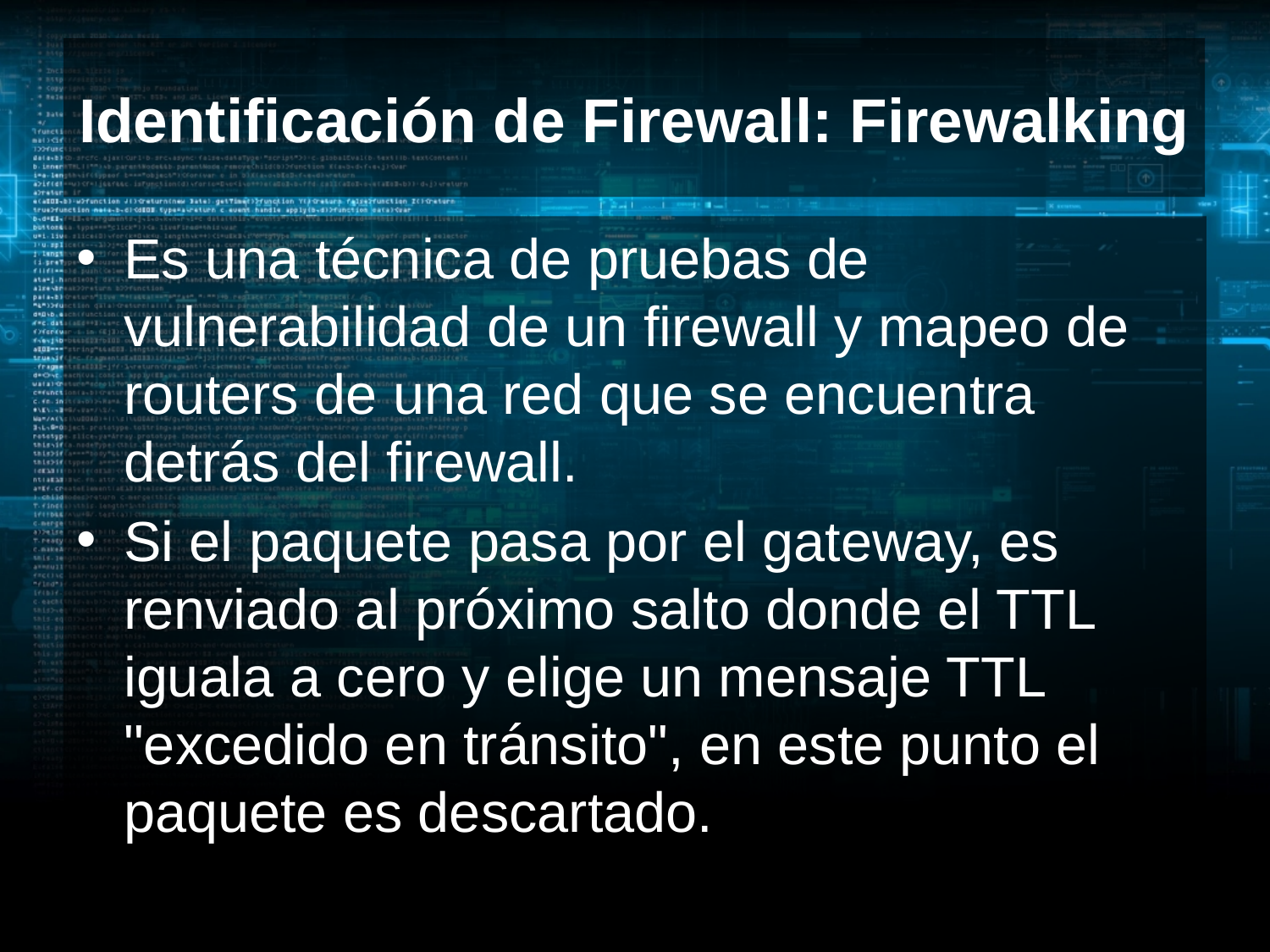

# Identificación de Firewall: Firewalking
Es una técnica de pruebas de vulnerabilidad de un firewall y mapeo de routers de una red que se encuentra detrás del firewall.
Si el paquete pasa por el gateway, es renviado al próximo salto donde el TTL iguala a cero y elige un mensaje TTL "excedido en tránsito", en este punto el paquete es descartado.